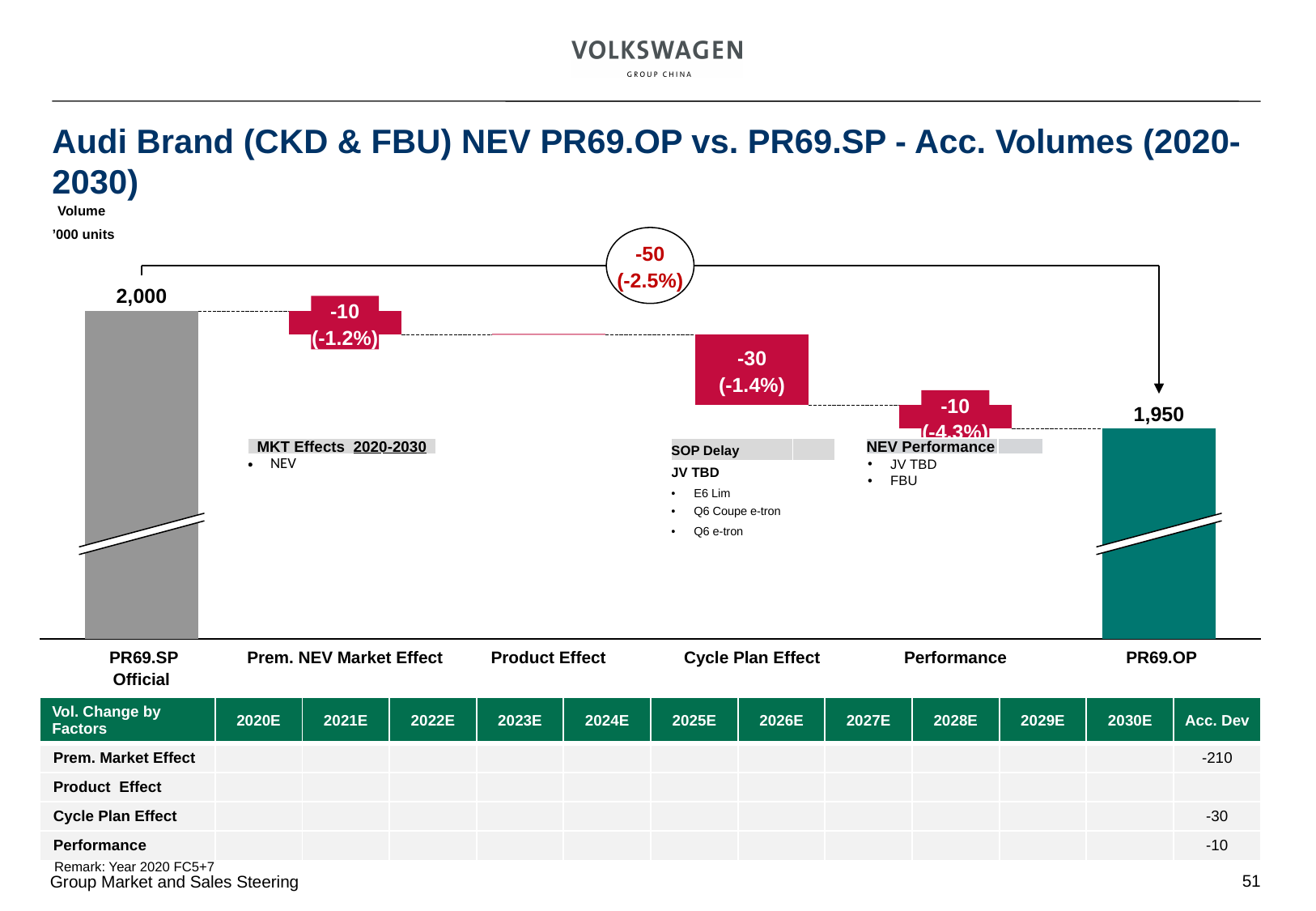

# Audi Brand (CKD & FBU) NEV PR69.OP vs. PR69.SP - Acc. Volumes (2020-2030)
Volume
’000 units
-50
(-2.5%)
2,000
-10
(-1.2%)

### Chart

| Category |  |  |
|---|---|---|
-30
(-1.4%)
-10
(-4.3%)
1,950
| MKT Effects 2020-2030 |  |
| --- | --- |
| NEV |  |
| SOP Delay |  |
| --- | --- |
| JV TBD |  |
| E6 Lim |  |
| Q6 Coupe e-tron |  |
| Q6 e-tron |  |
| NEV Performance |  |
| --- | --- |
| JV TBD |  |
| FBU |  |

 PR69.SP
Official
Prem. NEV Market Effect
Product Effect
Cycle Plan Effect
Performance
 PR69.OP
| Vol. Change by Factors | 2020E | 2021E | 2022E | 2023E | 2024E | 2025E | 2026E | 2027E | 2028E | 2029E | 2030E | Acc. Dev |
| --- | --- | --- | --- | --- | --- | --- | --- | --- | --- | --- | --- | --- |
| Prem. Market Effect |  |  |  |  |  |  |  |  |  |  |  | -210 |
| Product Effect |  |  |  |  |  |  |  |  |  |  |  |  |
| Cycle Plan Effect |  |  |  |  |  |  |  |  |  |  |  | -30 |
| Performance |  |  |  |  |  |  |  |  |  |  |  | -10 |
Remark: Year 2020 FC5+7
51
Group Market and Sales Steering